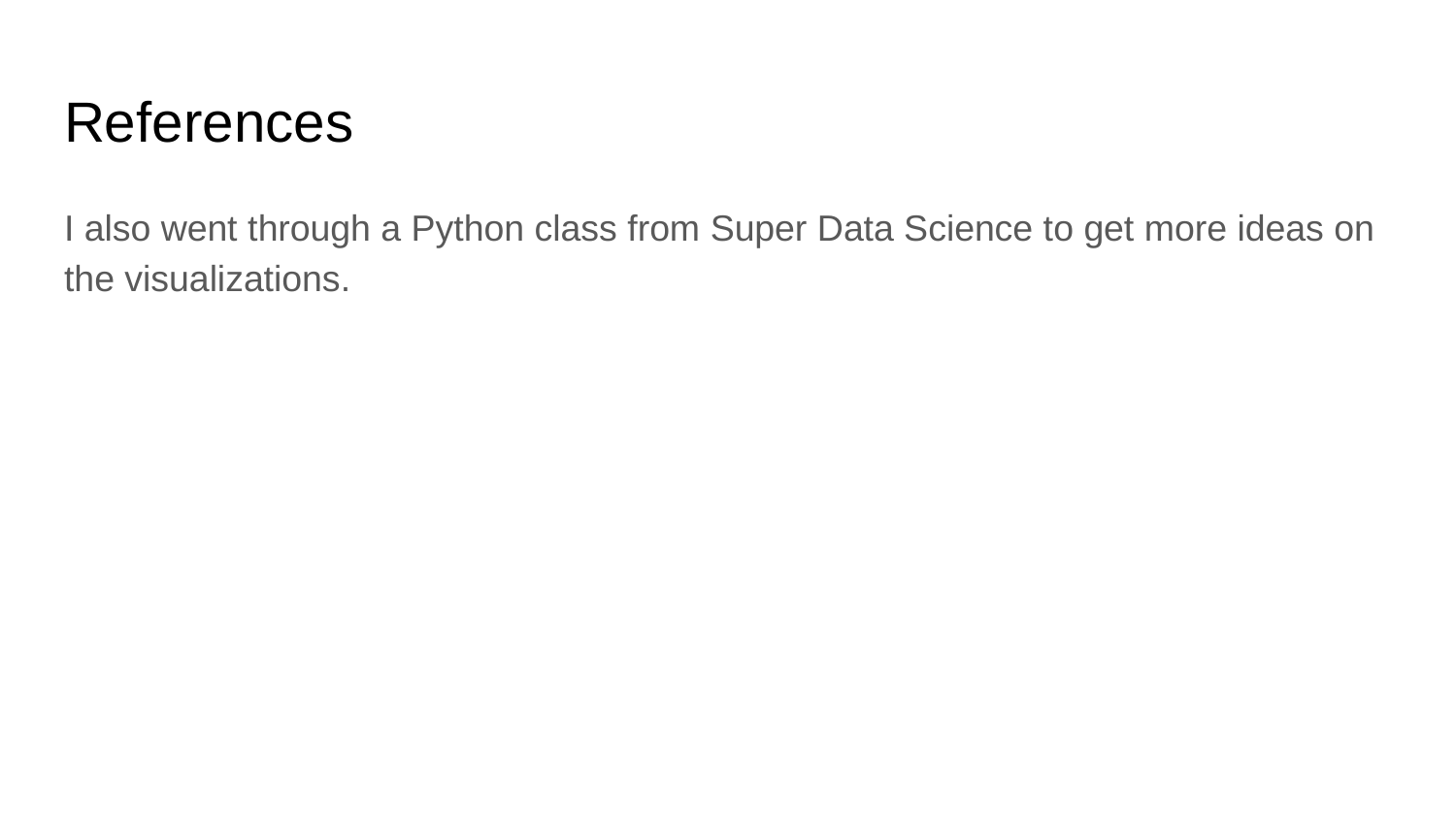

# References
I also went through a Python class from Super Data Science to get more ideas on the visualizations.